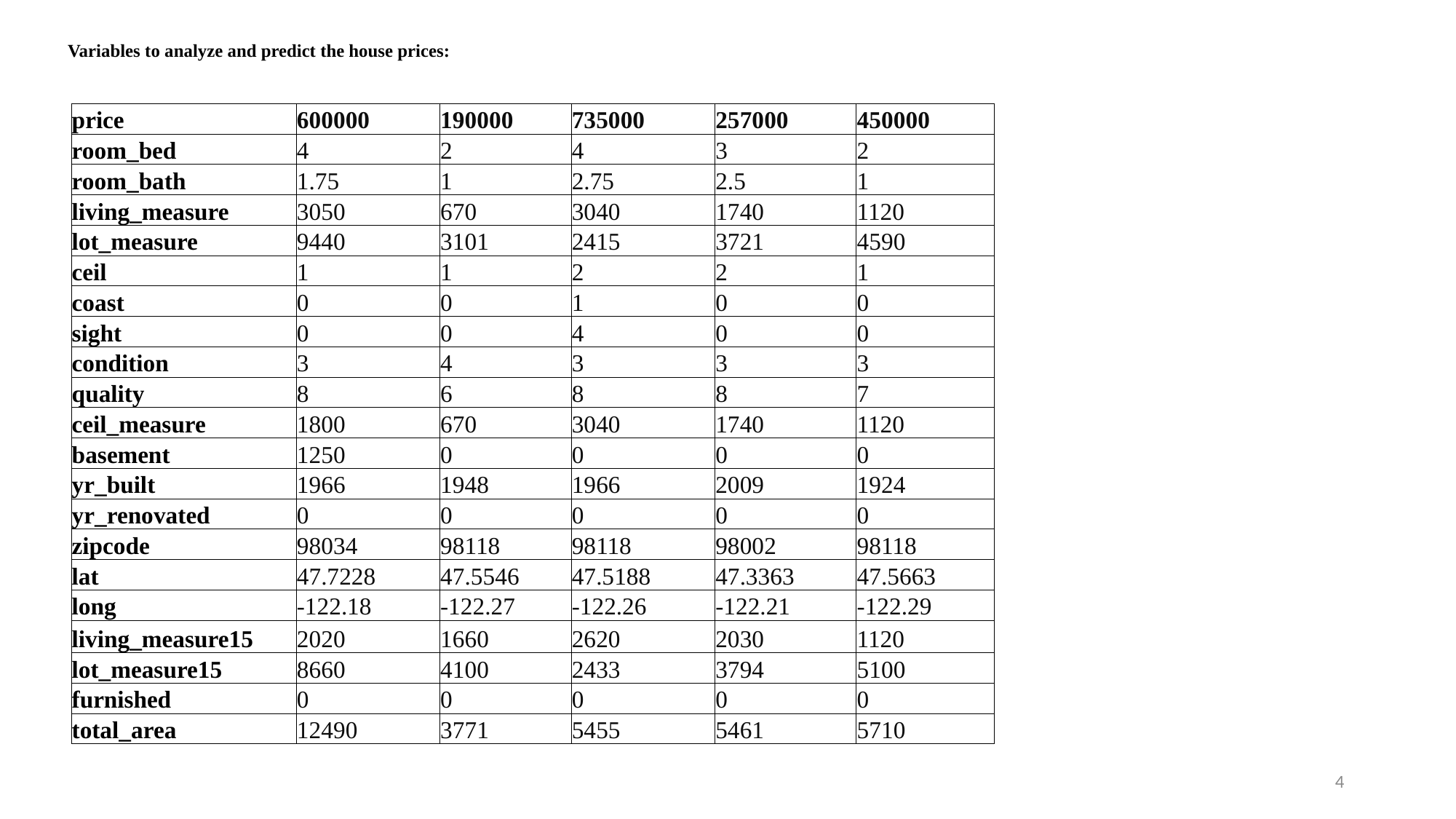

# Variables to analyze and predict the house prices:
| price | 600000 | 190000 | 735000 | 257000 | 450000 |
| --- | --- | --- | --- | --- | --- |
| room\_bed | 4 | 2 | 4 | 3 | 2 |
| room\_bath | 1.75 | 1 | 2.75 | 2.5 | 1 |
| living\_measure | 3050 | 670 | 3040 | 1740 | 1120 |
| lot\_measure | 9440 | 3101 | 2415 | 3721 | 4590 |
| ceil | 1 | 1 | 2 | 2 | 1 |
| coast | 0 | 0 | 1 | 0 | 0 |
| sight | 0 | 0 | 4 | 0 | 0 |
| condition | 3 | 4 | 3 | 3 | 3 |
| quality | 8 | 6 | 8 | 8 | 7 |
| ceil\_measure | 1800 | 670 | 3040 | 1740 | 1120 |
| basement | 1250 | 0 | 0 | 0 | 0 |
| yr\_built | 1966 | 1948 | 1966 | 2009 | 1924 |
| yr\_renovated | 0 | 0 | 0 | 0 | 0 |
| zipcode | 98034 | 98118 | 98118 | 98002 | 98118 |
| lat | 47.7228 | 47.5546 | 47.5188 | 47.3363 | 47.5663 |
| long | -122.18 | -122.27 | -122.26 | -122.21 | -122.29 |
| living\_measure15 | 2020 | 1660 | 2620 | 2030 | 1120 |
| lot\_measure15 | 8660 | 4100 | 2433 | 3794 | 5100 |
| furnished | 0 | 0 | 0 | 0 | 0 |
| total\_area | 12490 | 3771 | 5455 | 5461 | 5710 |
4